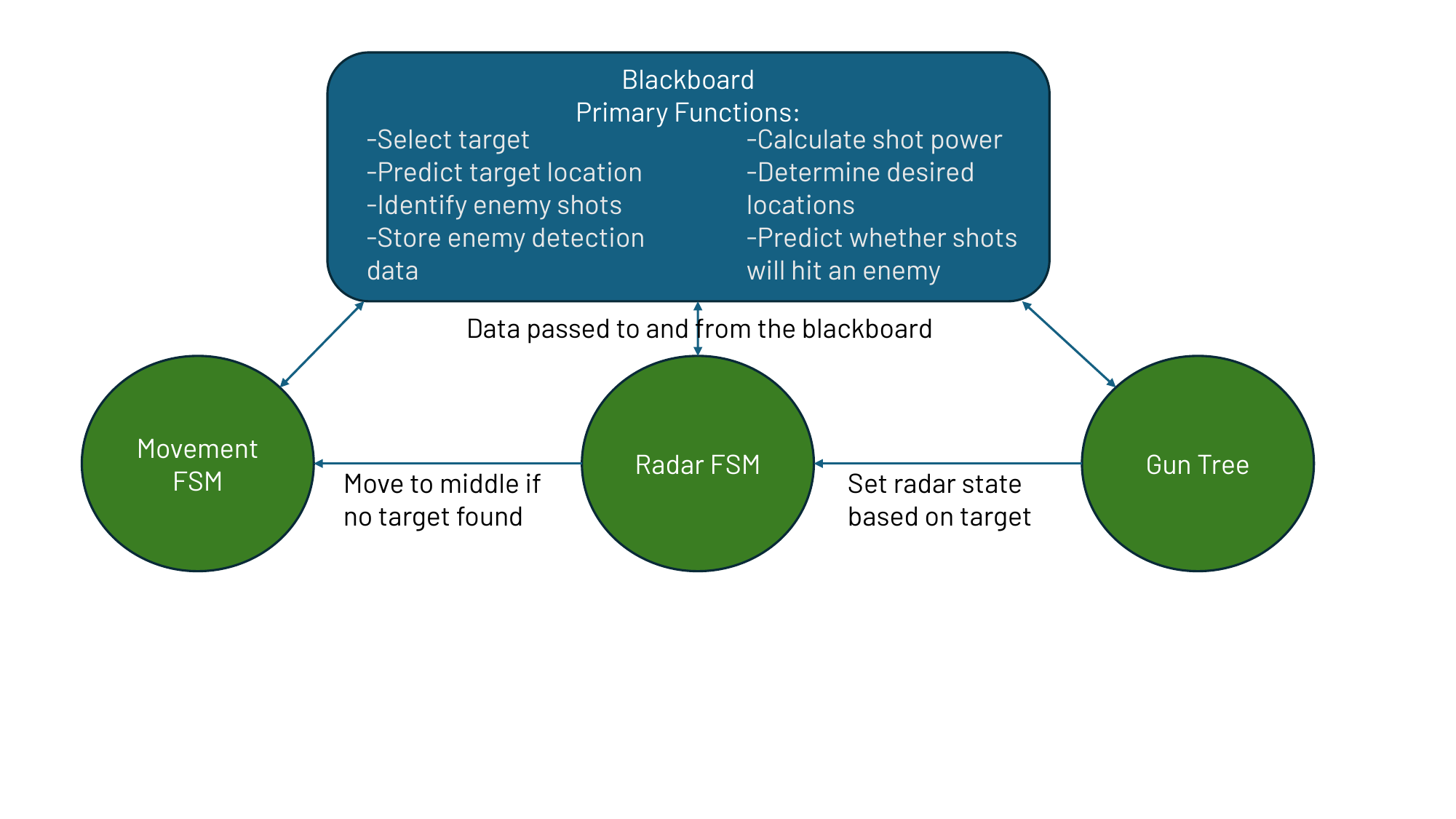

Blackboard
Primary Functions:

-Select target
-Predict target location
-Identify enemy shots
-Store enemy detection data

-Calculate shot power
-Determine desired locations
-Predict whether shots will hit an enemy

Data passed to and from the blackboard
Movement FSM
Radar FSM
Gun Tree
Move to middle if no target found
Set radar state based on target